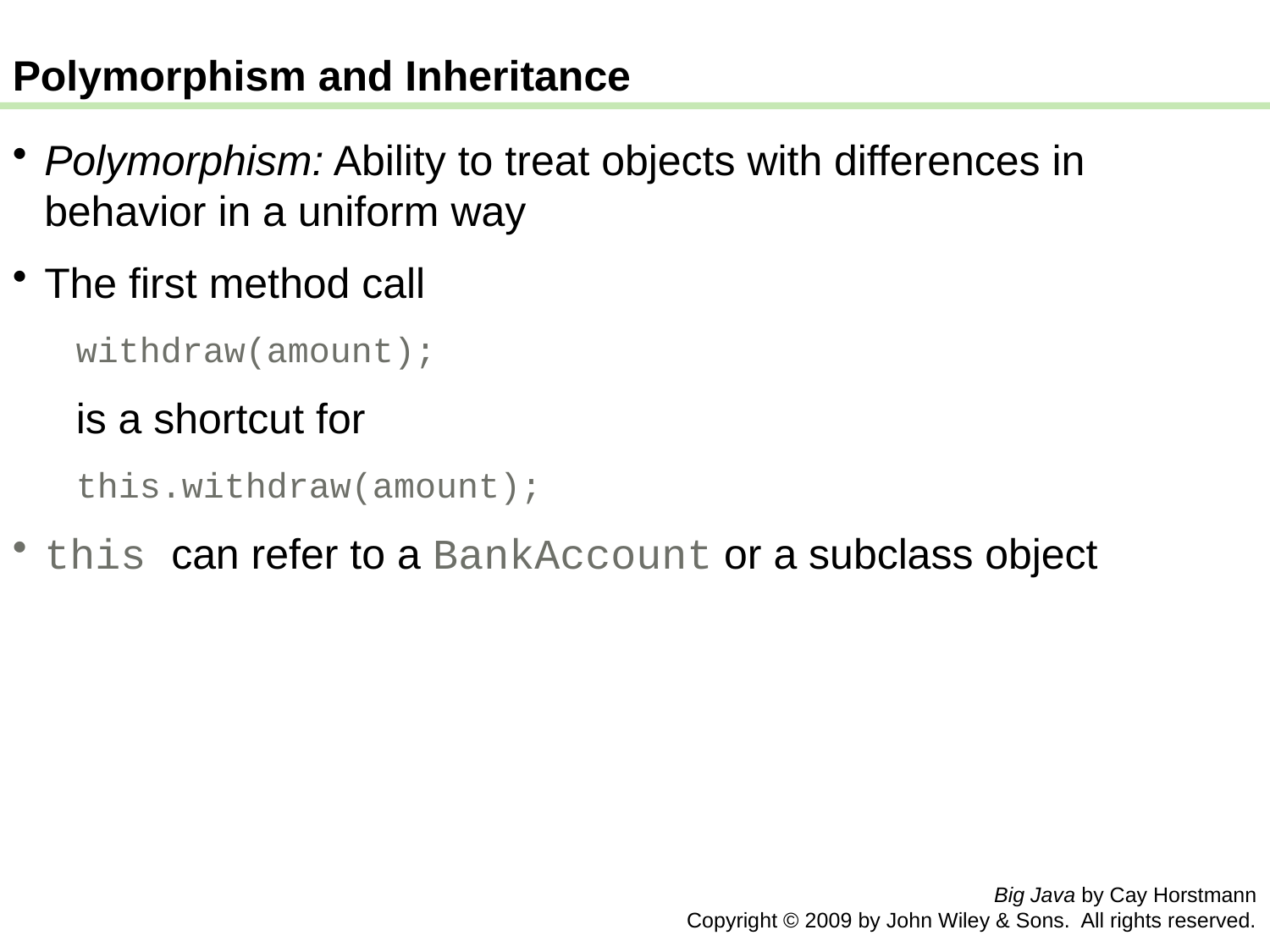

Polymorphism and Inheritance
Polymorphism: Ability to treat objects with differences in behavior in a uniform way
The first method call
withdraw(amount);
is a shortcut for
this.withdraw(amount);
this can refer to a BankAccount or a subclass object
Big Java by Cay Horstmann
Copyright © 2009 by John Wiley & Sons.  All rights reserved.